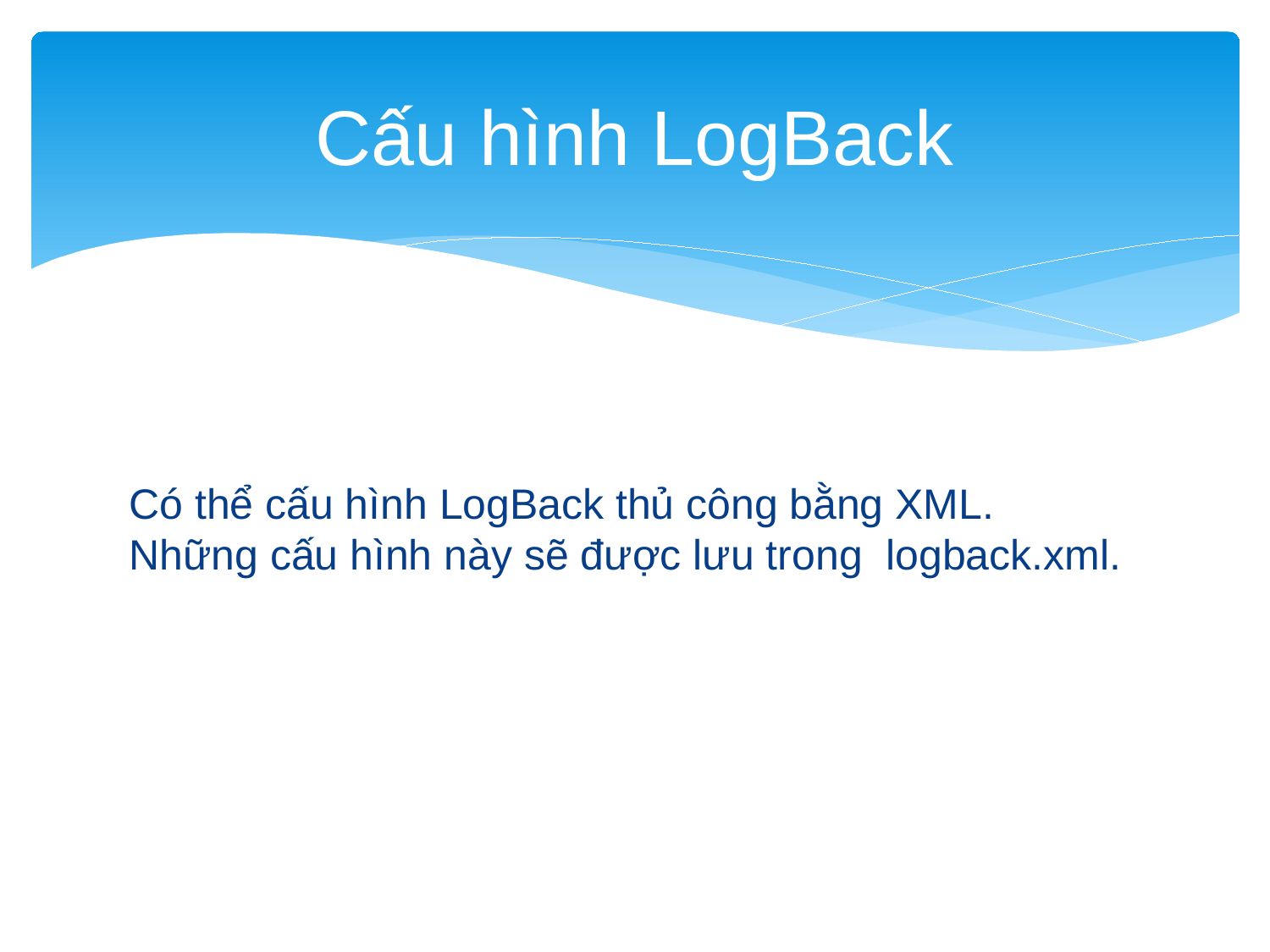

# Cấu hình LogBack
Có thể cấu hình LogBack thủ công bằng XML. Những cấu hình này sẽ được lưu trong  logback.xml.